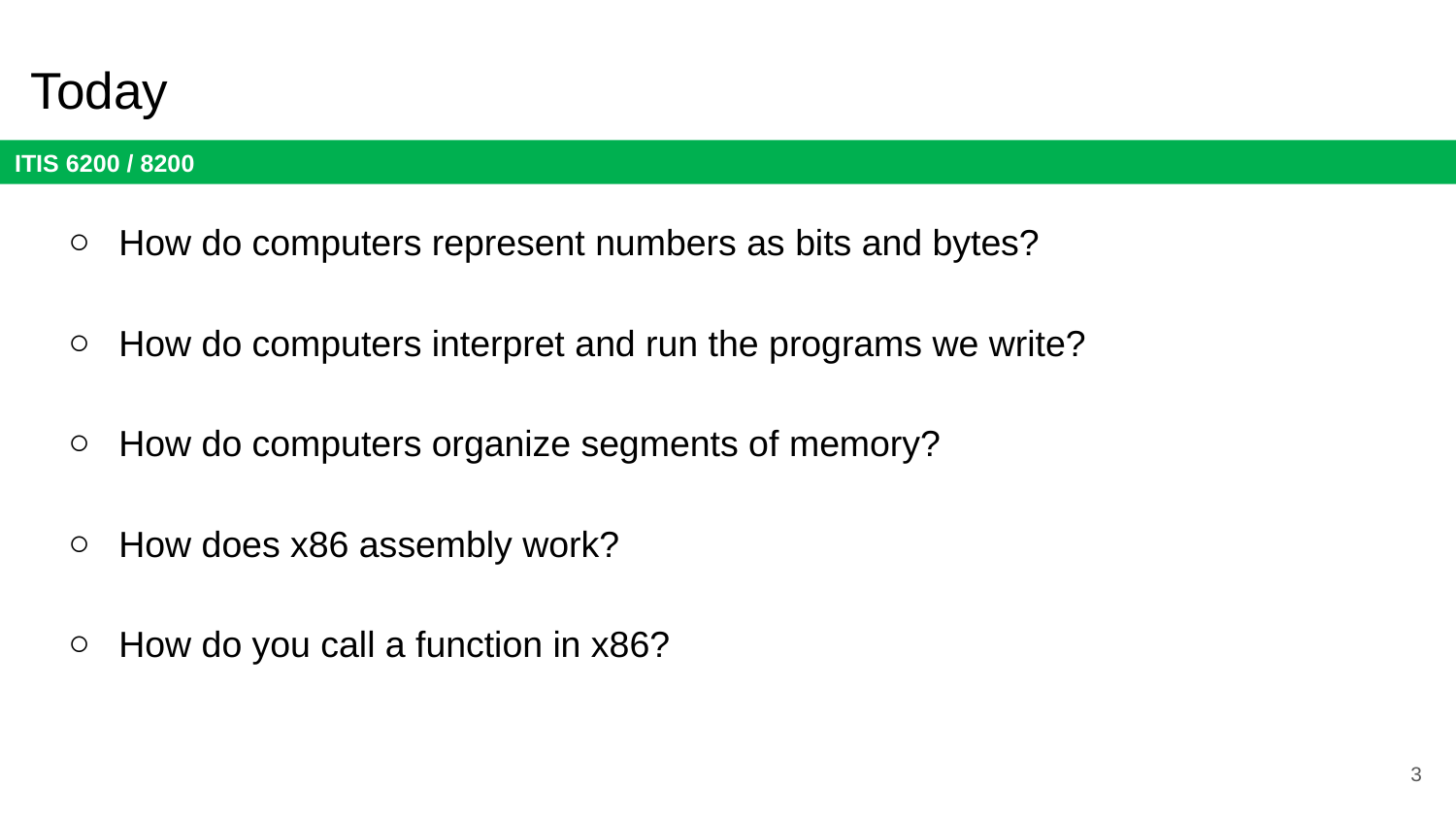

# Today
How do computers represent numbers as bits and bytes?

How do computers interpret and run the programs we write?

How do computers organize segments of memory?

How does x86 assembly work?

How do you call a function in x86?
3